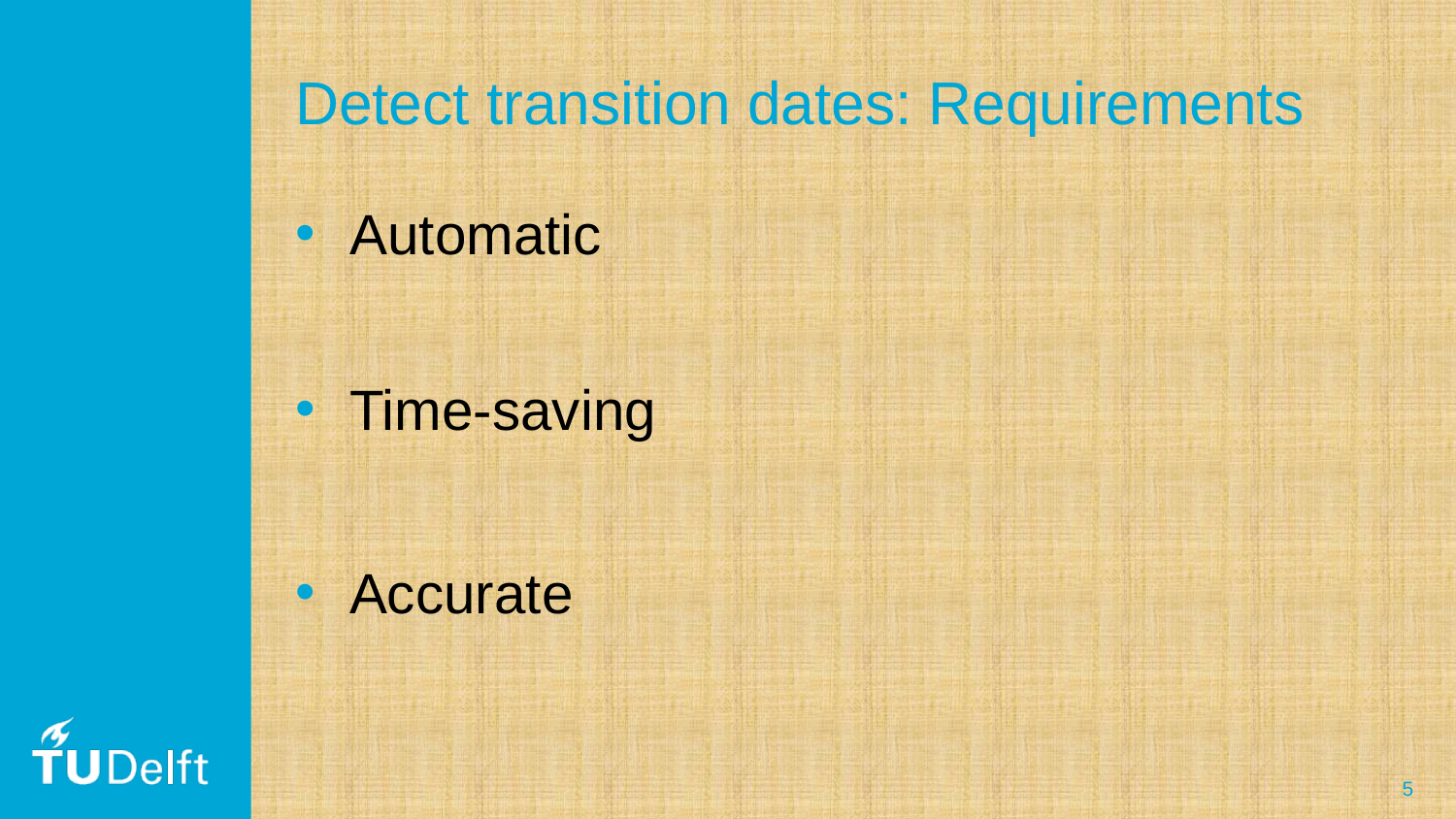

# Detect transition dates: Requirements
Automatic
Time-saving
Accurate